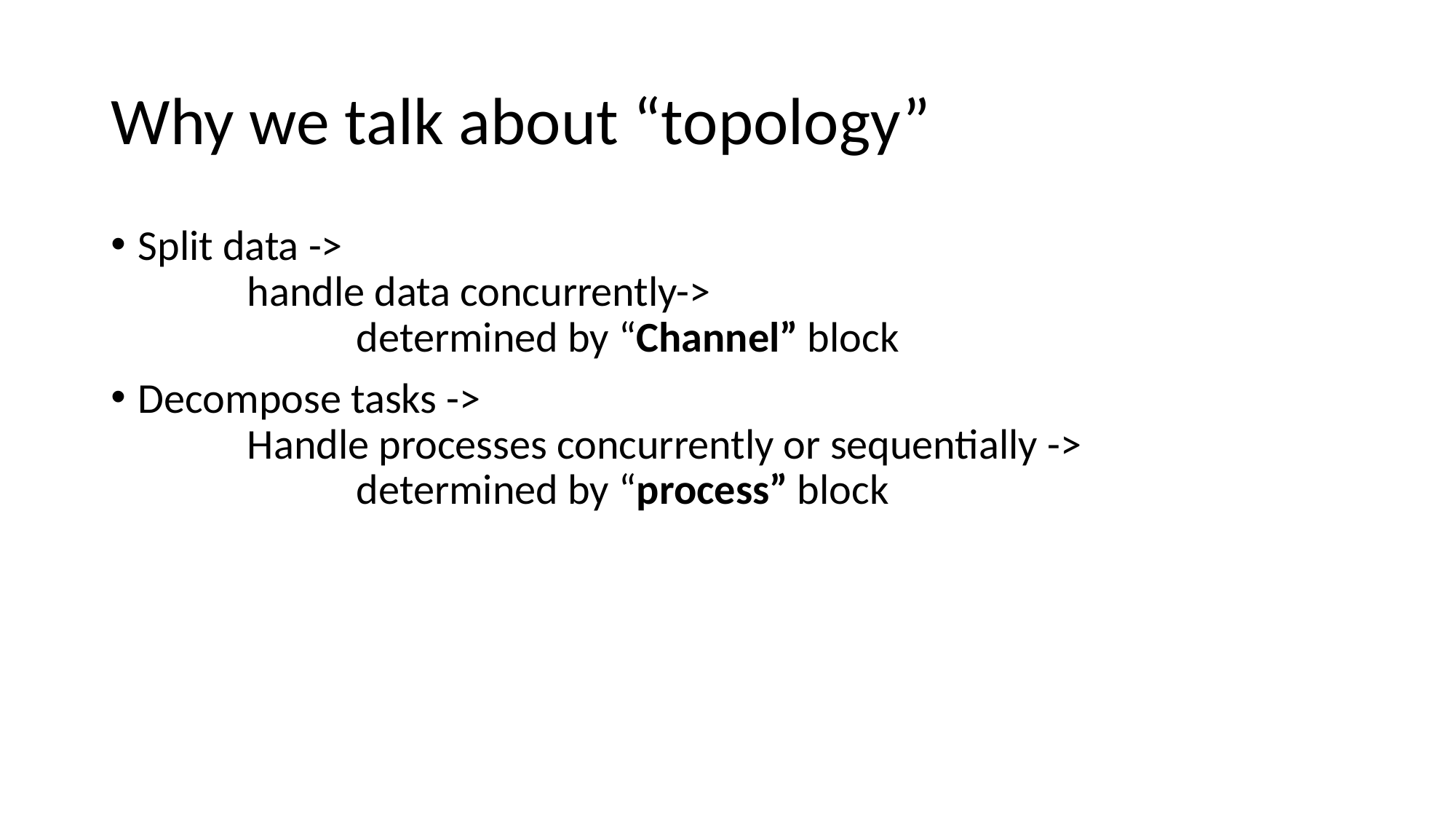

# Why we talk about “topology”
Split data ->
	handle data concurrently->
		determined by “Channel” block
Decompose tasks ->
	Handle processes concurrently or sequentially ->
		determined by “process” block